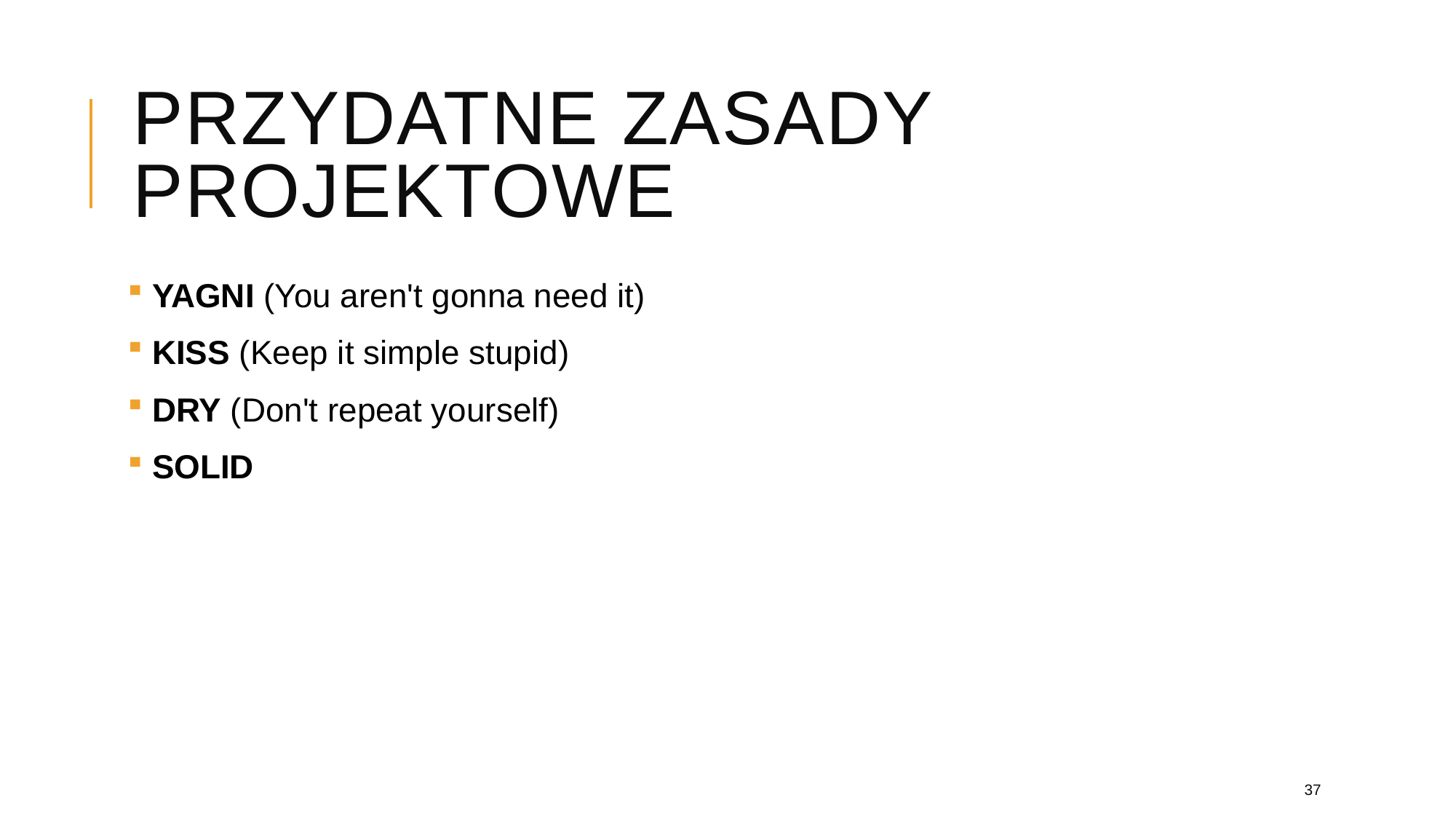

# Przydatne zasady projektowe
 YAGNI (You aren't gonna need it)
 KISS (Keep it simple stupid)
 DRY (Don't repeat yourself)
 SOLID

37